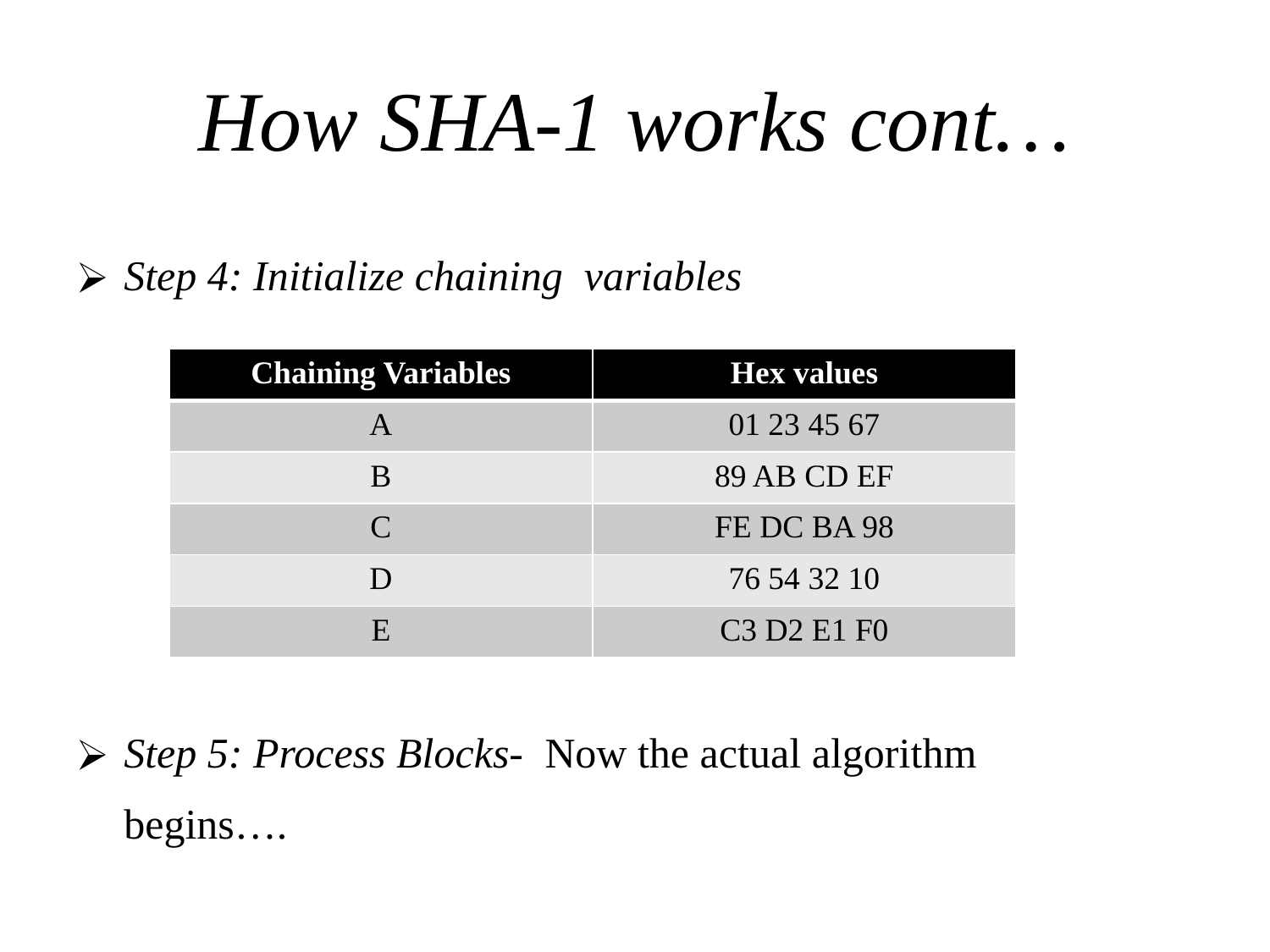

# How SHA-1 works cont…
Step 4: Initialize chaining  variables

Step 5: Process Blocks-  Now the actual algorithm begins….
| Chaining Variables | Hex values |
| --- | --- |
| A | 01 23 45 67 |
| B | 89 AB CD EF |
| C | FE DC BA 98 |
| D | 76 54 32 10 |
| E | C3 D2 E1 F0 |